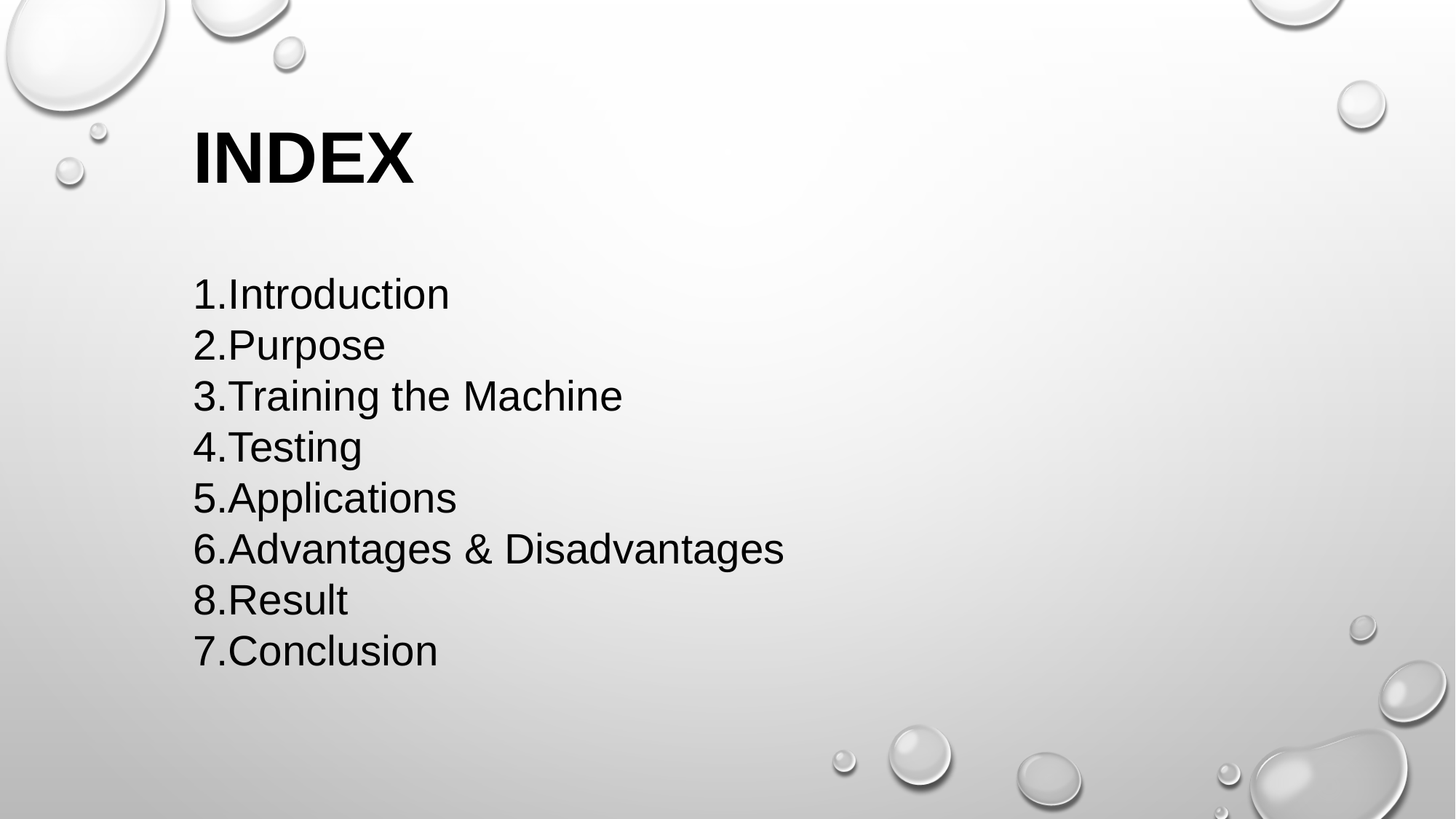

INDEX
1.Introduction
2.Purpose
3.Training the Machine
4.Testing
5.Applications
6.Advantages & Disadvantages
8.Result
7.Conclusion